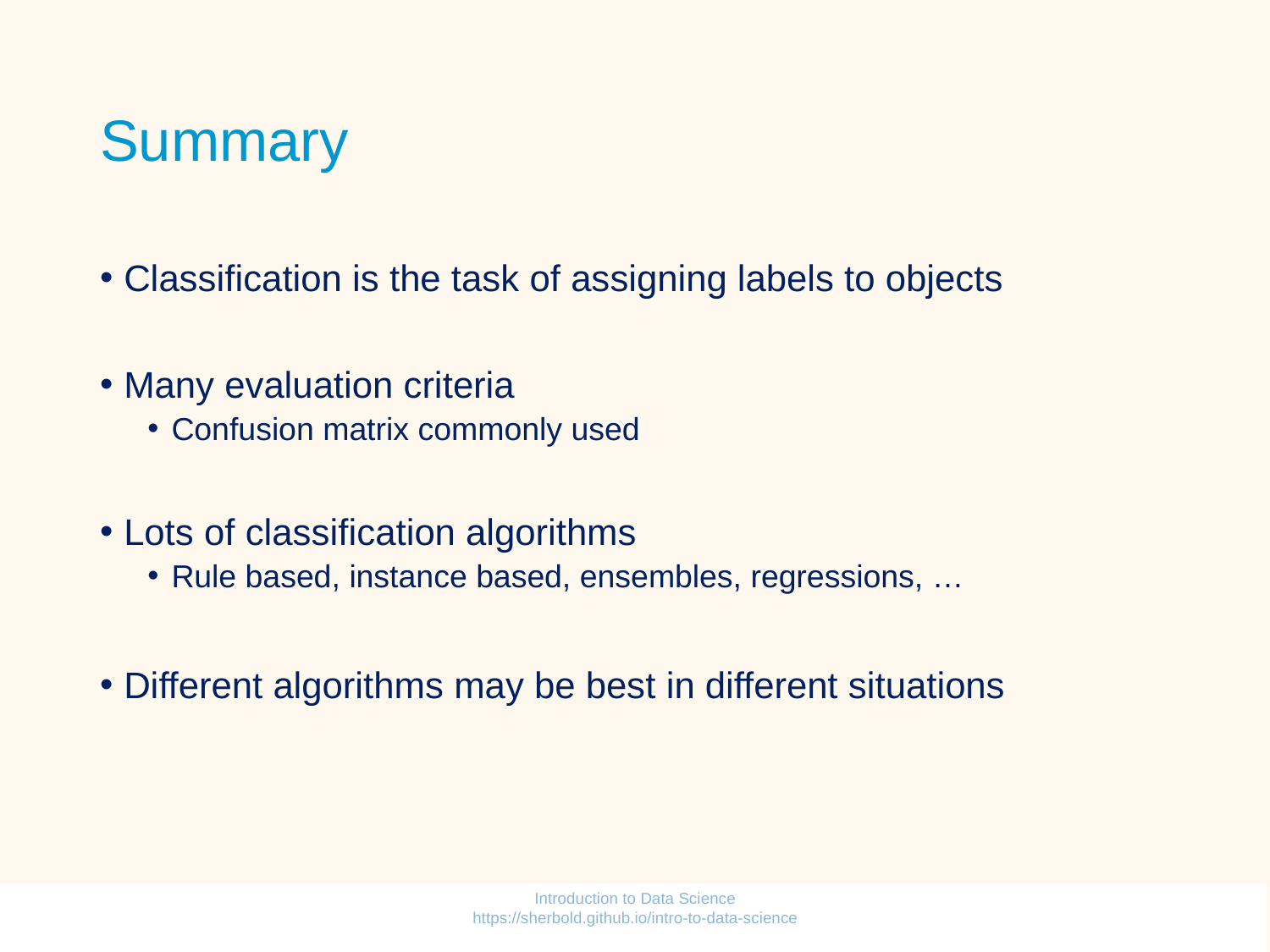

# Summary
Classification is the task of assigning labels to objects

Many evaluation criteria
Confusion matrix commonly used

Lots of classification algorithms
Rule based, instance based, ensembles, regressions, …

Different algorithms may be best in different situations
Introduction to Data Science https://sherbold.github.io/intro-to-data-science